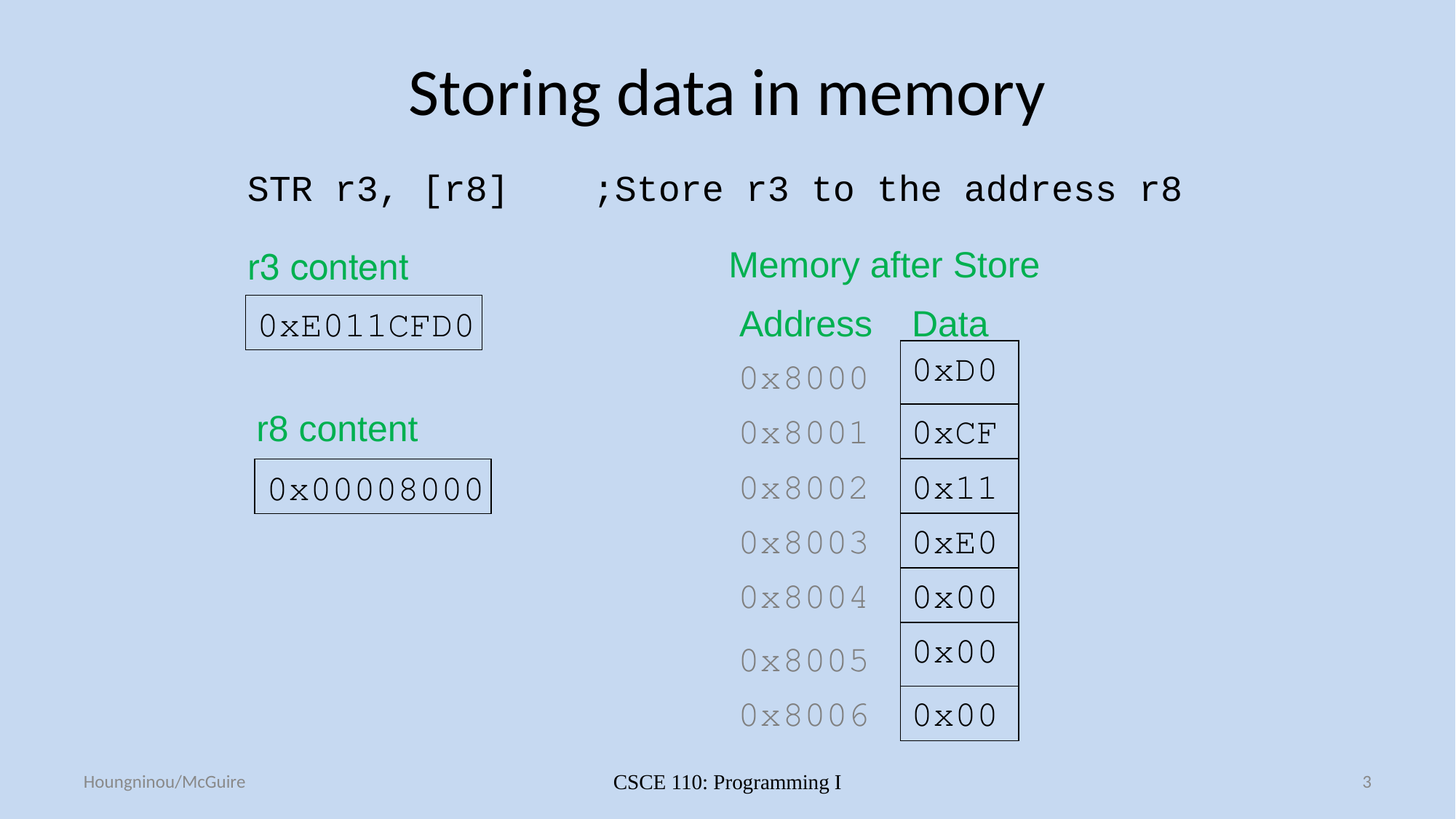

# Storing data in memory
STR r3, [r8]
;Store r3 to the address r8
Memory after Store
r3 content
0xE011CFD0
Address
Data

| 0x8000 | 0xD0 |
| --- | --- |
| 0x8001 | 0xCF |
| 0x8002 | 0x11 |
| 0x8003 | 0xE0 |
| 0x8004 | 0x00 |
| 0x8005 | 0x00 |
| 0x8006 | 0x00 |
r8 content
0x00008000

Houngninou/McGuire
CSCE 110: Programming I
3